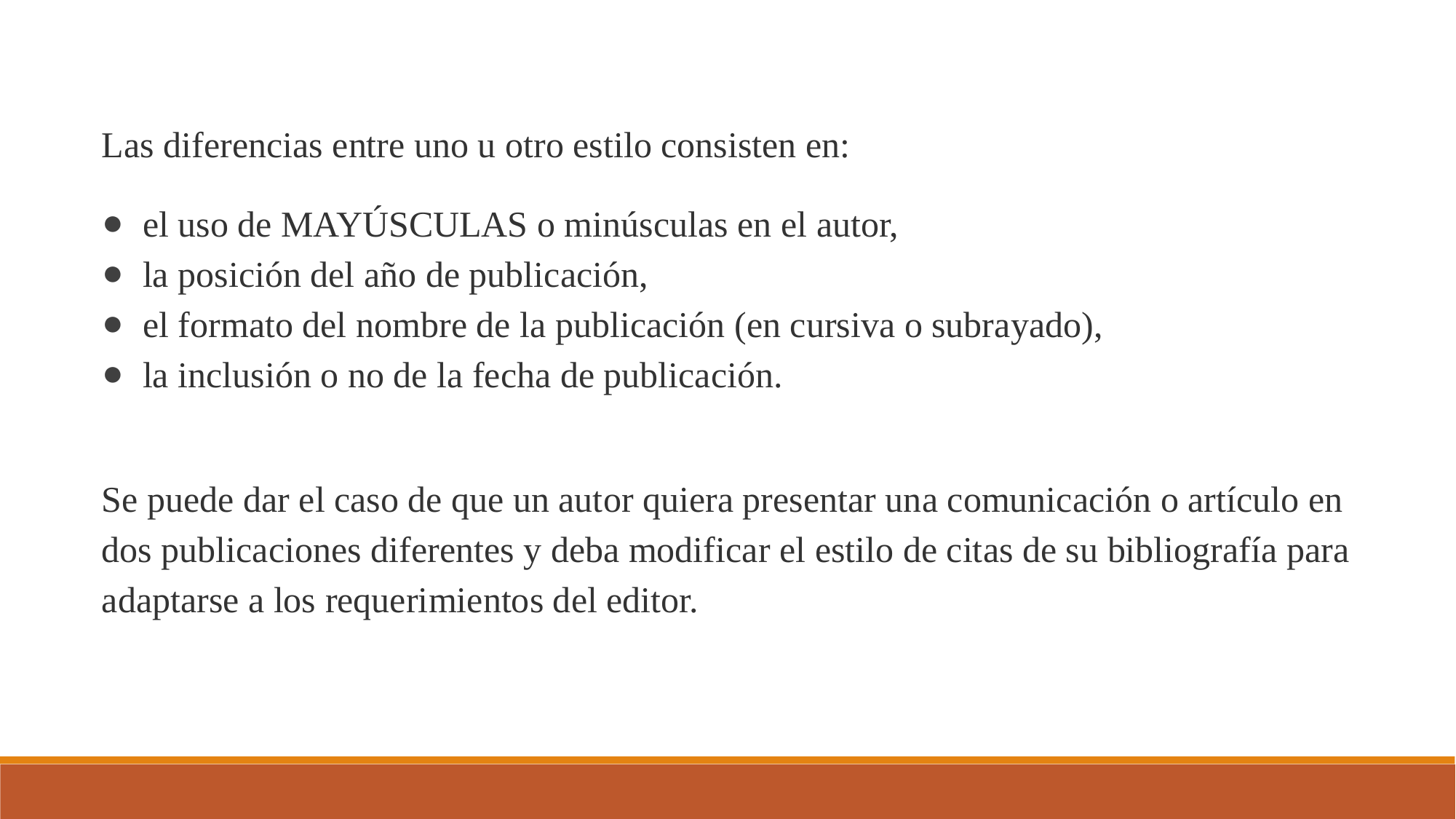

Las diferencias entre uno u otro estilo consisten en:
el uso de MAYÚSCULAS o minúsculas en el autor,
la posición del año de publicación,
el formato del nombre de la publicación (en cursiva o subrayado),
la inclusión o no de la fecha de publicación.
Se puede dar el caso de que un autor quiera presentar una comunicación o artículo en dos publicaciones diferentes y deba modificar el estilo de citas de su bibliografía para adaptarse a los requerimientos del editor.